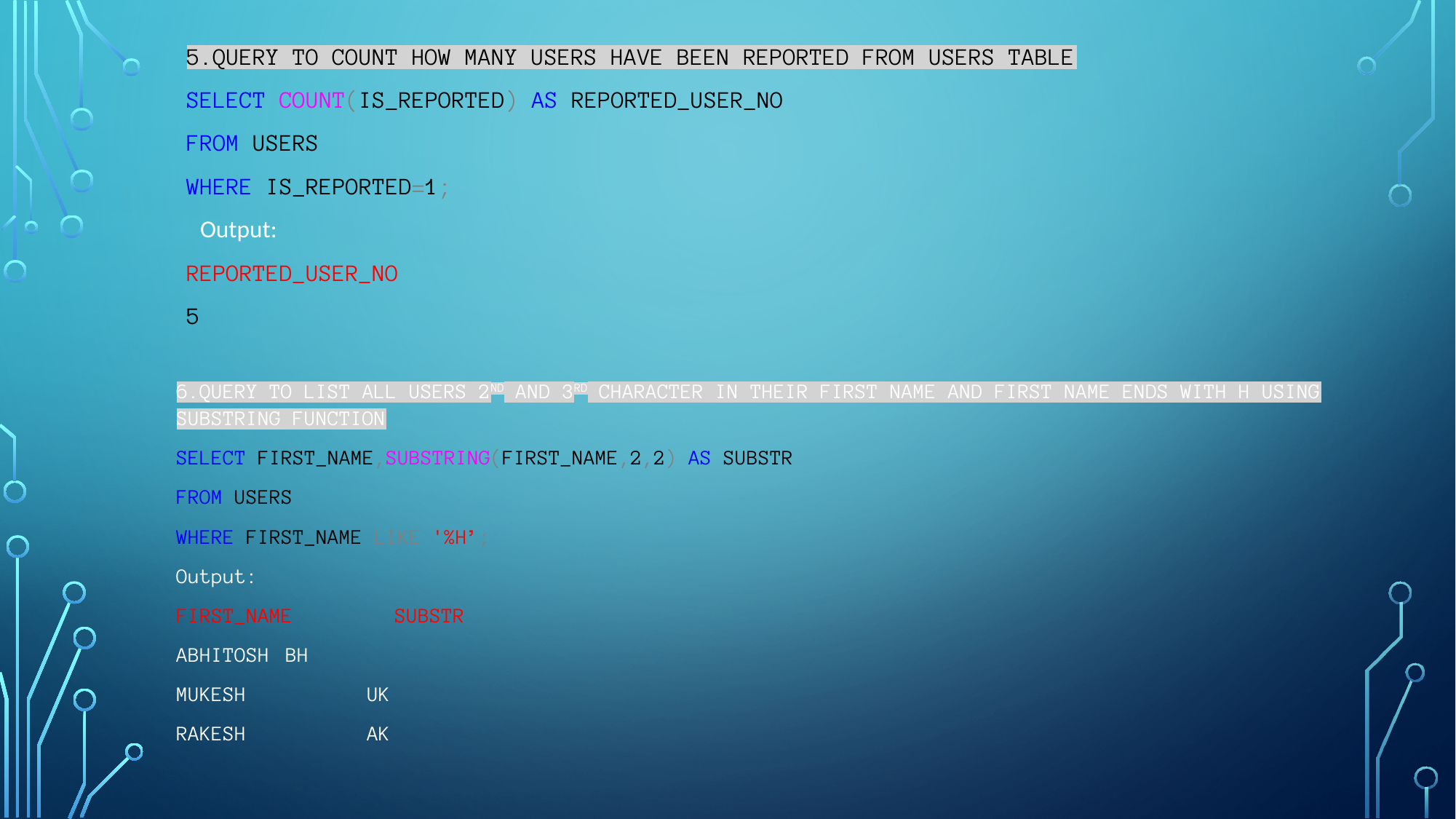

5.QUERY TO COUNT HOW MANY USERS HAVE BEEN REPORTED FROM USERS TABLE
SELECT COUNT(IS_REPORTED) AS REPORTED_USER_NO
FROM USERS
WHERE IS_REPORTED=1;
 Output:
REPORTED_USER_NO
5

6.QUERY TO LIST ALL USERS 2ND AND 3RD CHARACTER IN THEIR FIRST NAME AND FIRST NAME ENDS WITH H USING SUBSTRING FUNCTION
SELECT FIRST_NAME,SUBSTRING(FIRST_NAME,2,2) AS SUBSTR
FROM USERS
WHERE FIRST_NAME LIKE '%H’;
Output:
FIRST_NAME	SUBSTR
ABHITOSH	BH
MUKESH	       UK
RAKESH	       AK